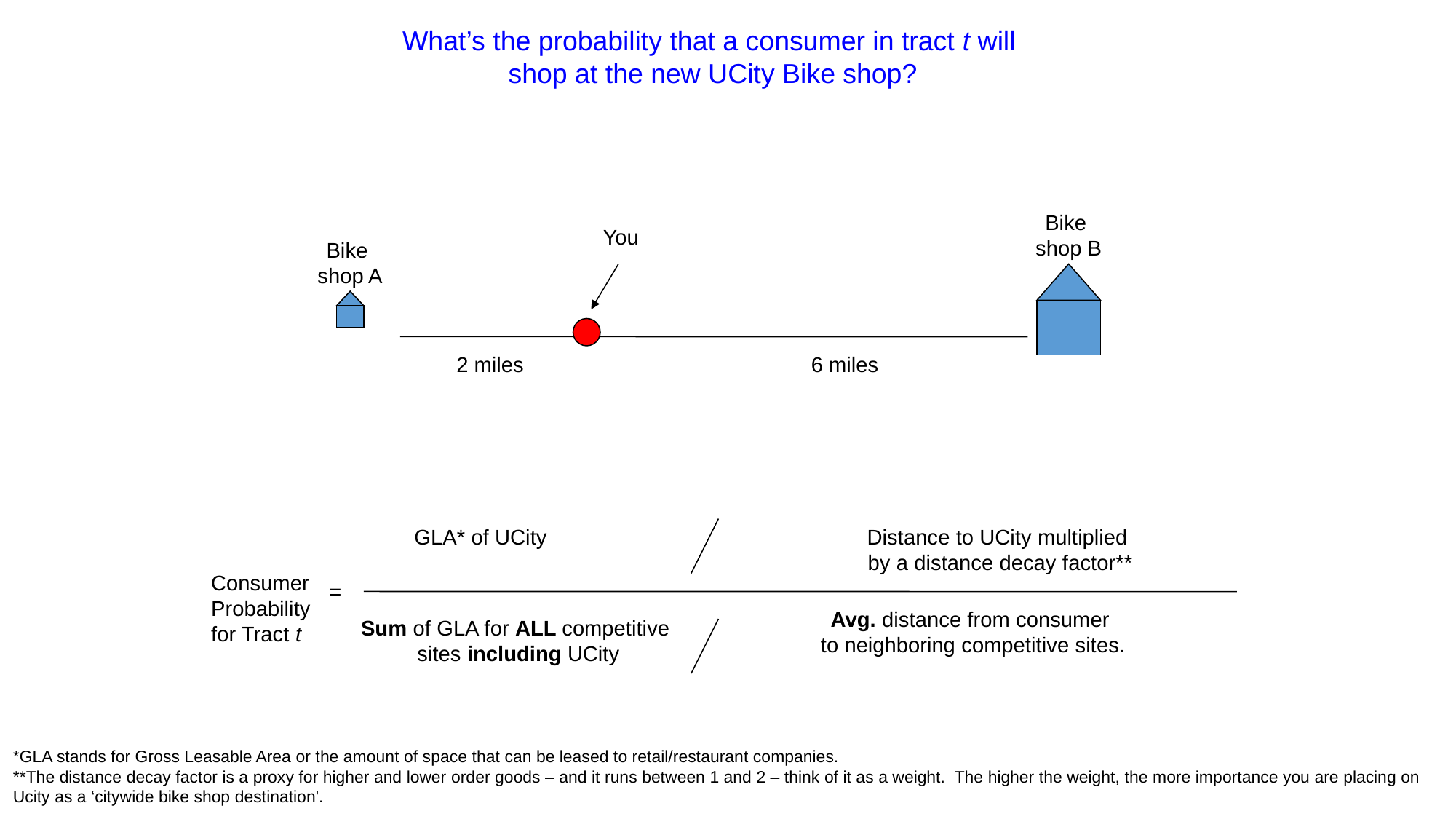

What’s the probability that a consumer in tract t will
shop at the new UCity Bike shop?
Bike
shop B
You
Bike
shop A

2 miles
6 miles
GLA* of UCity

Distance to UCity multiplied
by a distance decay factor**
Consumer
Probability
for Tract t
=

Avg. distance from consumer
to neighboring competitive sites.
Sum of GLA for ALL competitive
sites including UCity

*GLA stands for Gross Leasable Area or the amount of space that can be leased to retail/restaurant companies.
**The distance decay factor is a proxy for higher and lower order goods – and it runs between 1 and 2 – think of it as a weight.  The higher the weight, the more importance you are placing on
Ucity as a ‘citywide bike shop destination'.